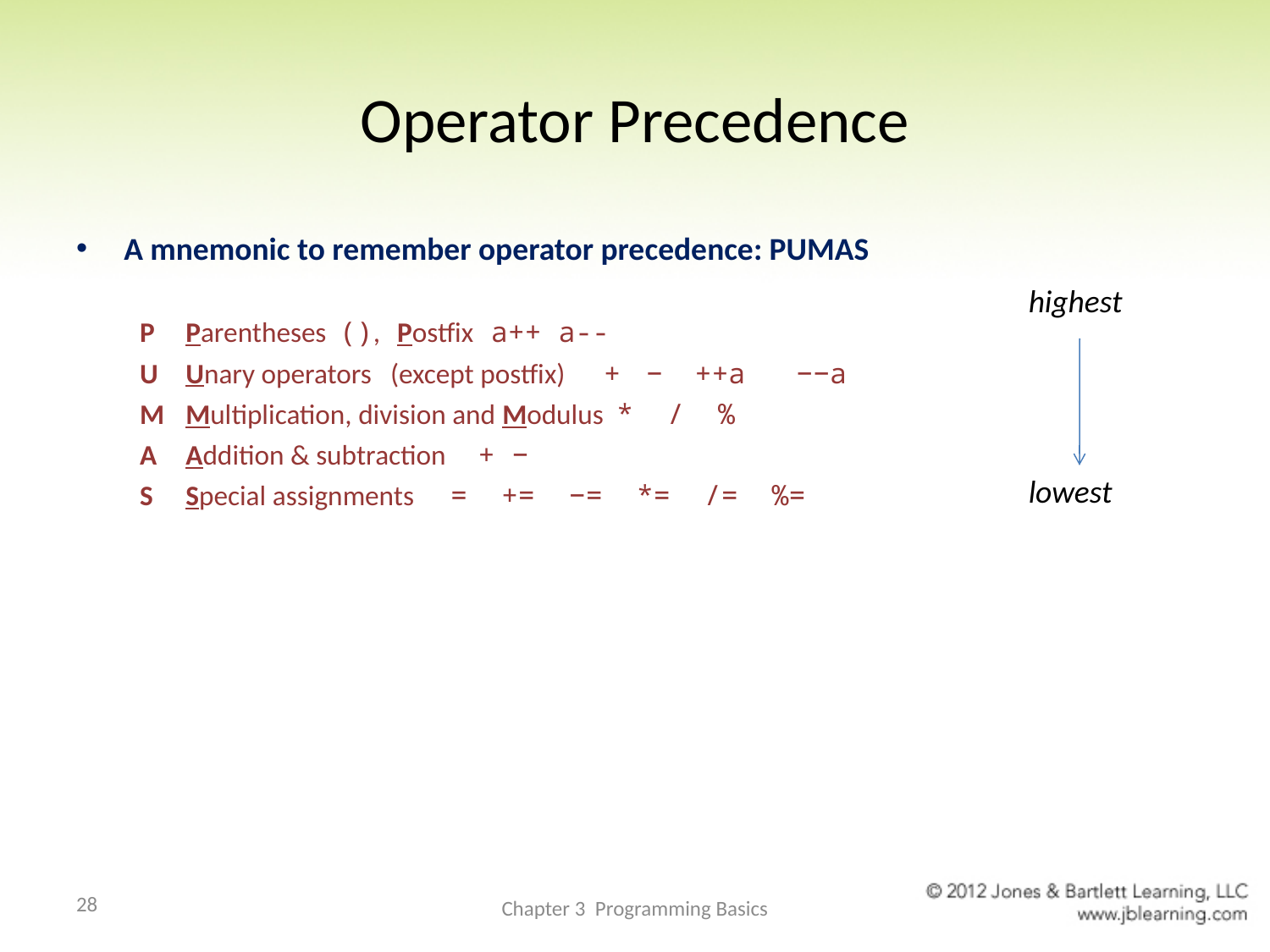

# Operator Precedence
A mnemonic to remember operator precedence: PUMAS

P	 Parentheses  (), Postfix a++ a--
U	 Unary operators   (except postfix)      +    −     ++a   −−a
M	 Multiplication, division and Modulus  *  /  %
A	 Addition & subtraction     + −
S	 Special assignments    =  +=  −=  *=  /=  %=

highest
lowest
28
Chapter 3  Programming Basics